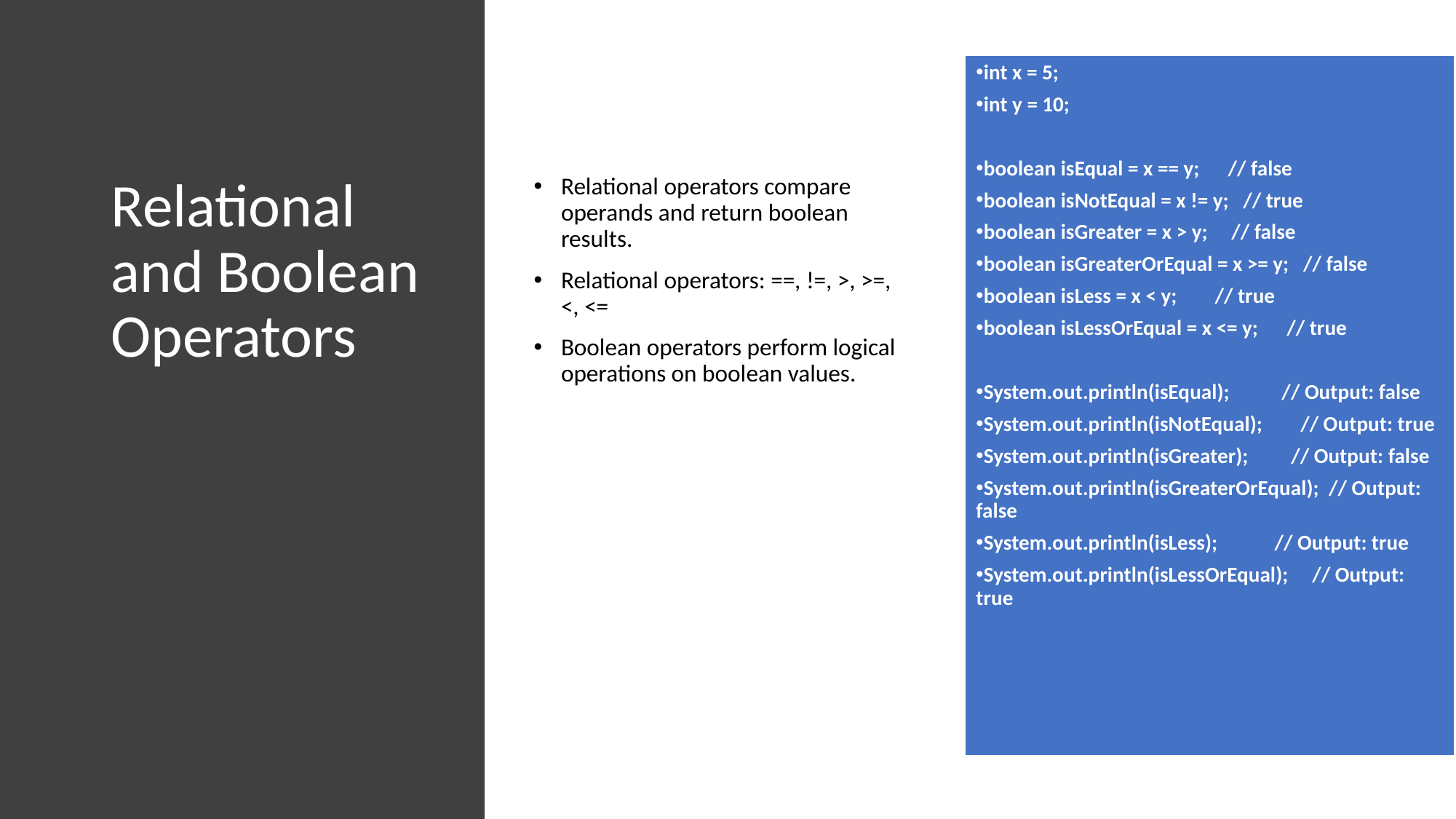

int x = 5;
int y = 10;

boolean isEqual = x == y;      // false
boolean isNotEqual = x != y;   // true
boolean isGreater = x > y;     // false
boolean isGreaterOrEqual = x >= y;   // false
boolean isLess = x < y;        // true
boolean isLessOrEqual = x <= y;      // true

System.out.println(isEqual);           // Output: false
System.out.println(isNotEqual);        // Output: true
System.out.println(isGreater);         // Output: false
System.out.println(isGreaterOrEqual);  // Output: false
System.out.println(isLess);            // Output: true
System.out.println(isLessOrEqual);     // Output: true

# Relational and Boolean Operators
Relational operators compare operands and return boolean results.
Relational operators: ==, !=, >, >=, <, <=
Boolean operators perform logical operations on boolean values.